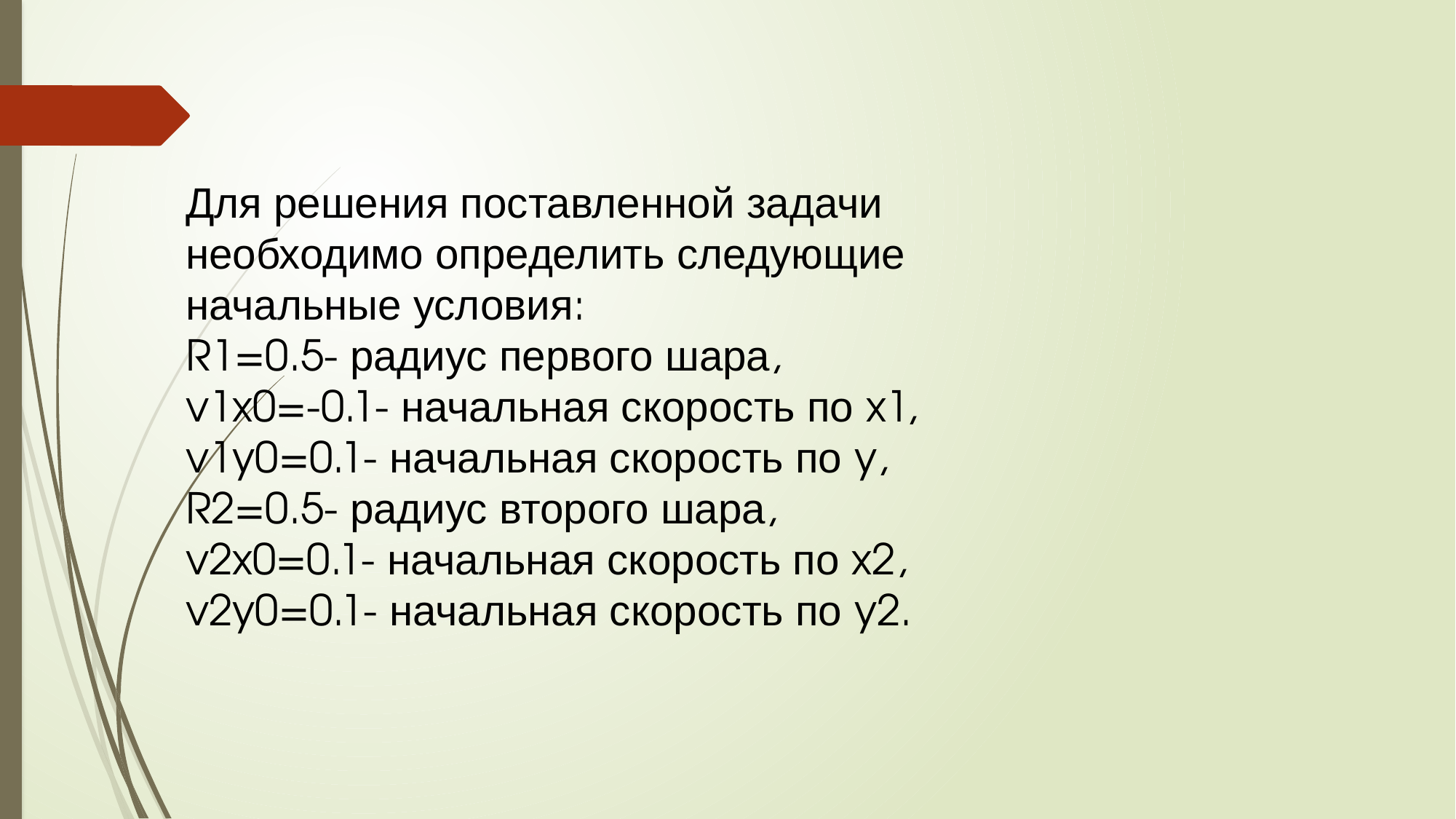

Для решения поставленной задачи необходимо определить следующие начальные условия:
R1=0.5- радиус первого шара,
v1x0=-0.1- начальная скорость по x1,
v1y0=0.1- начальная скорость по y,
R2=0.5- радиус второго шара,
v2x0=0.1- начальная скорость по x2,
v2y0=0.1- начальная скорость по y2.